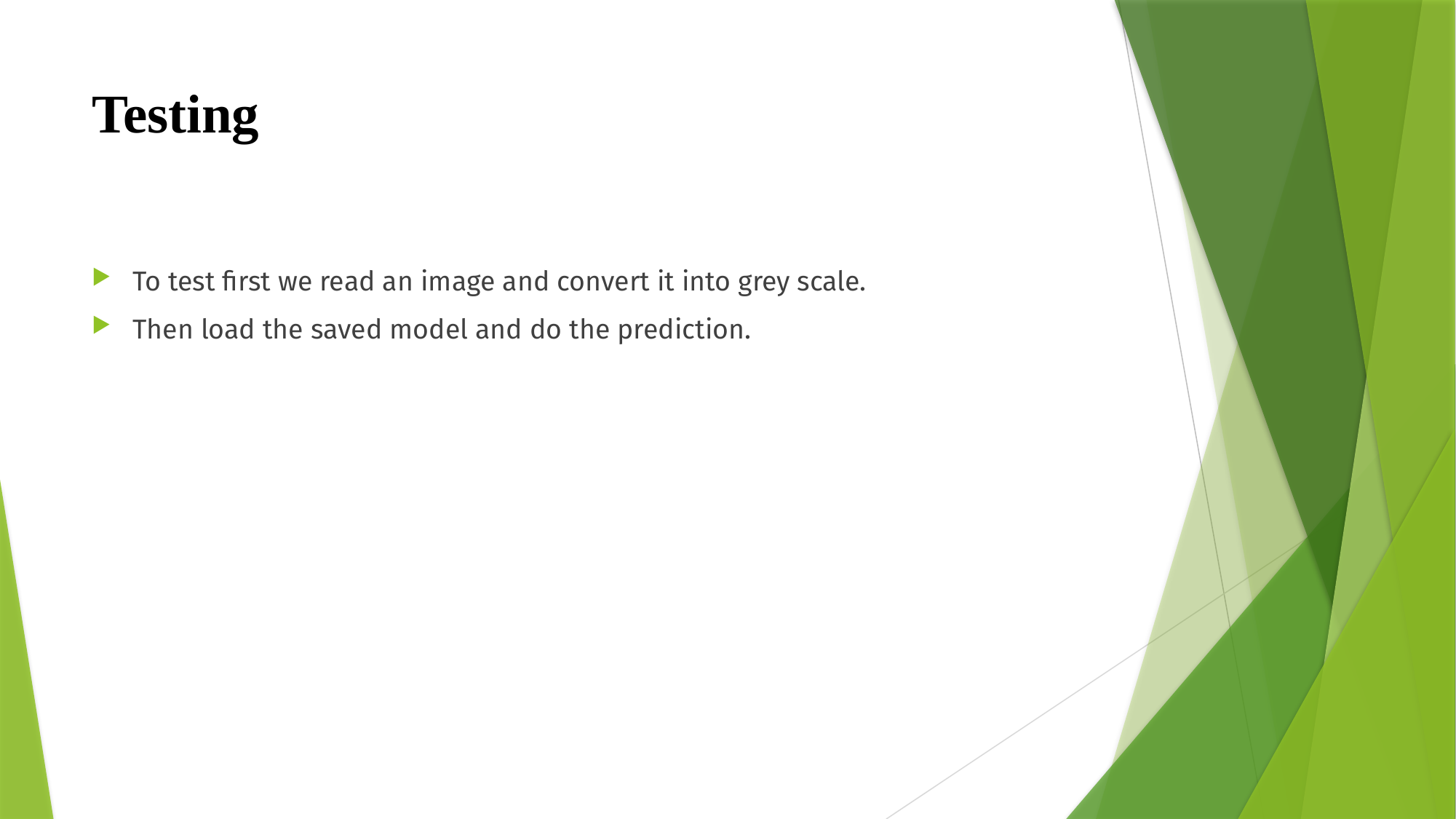

# Testing
To test first we read an image and convert it into grey scale.
Then load the saved model and do the prediction.